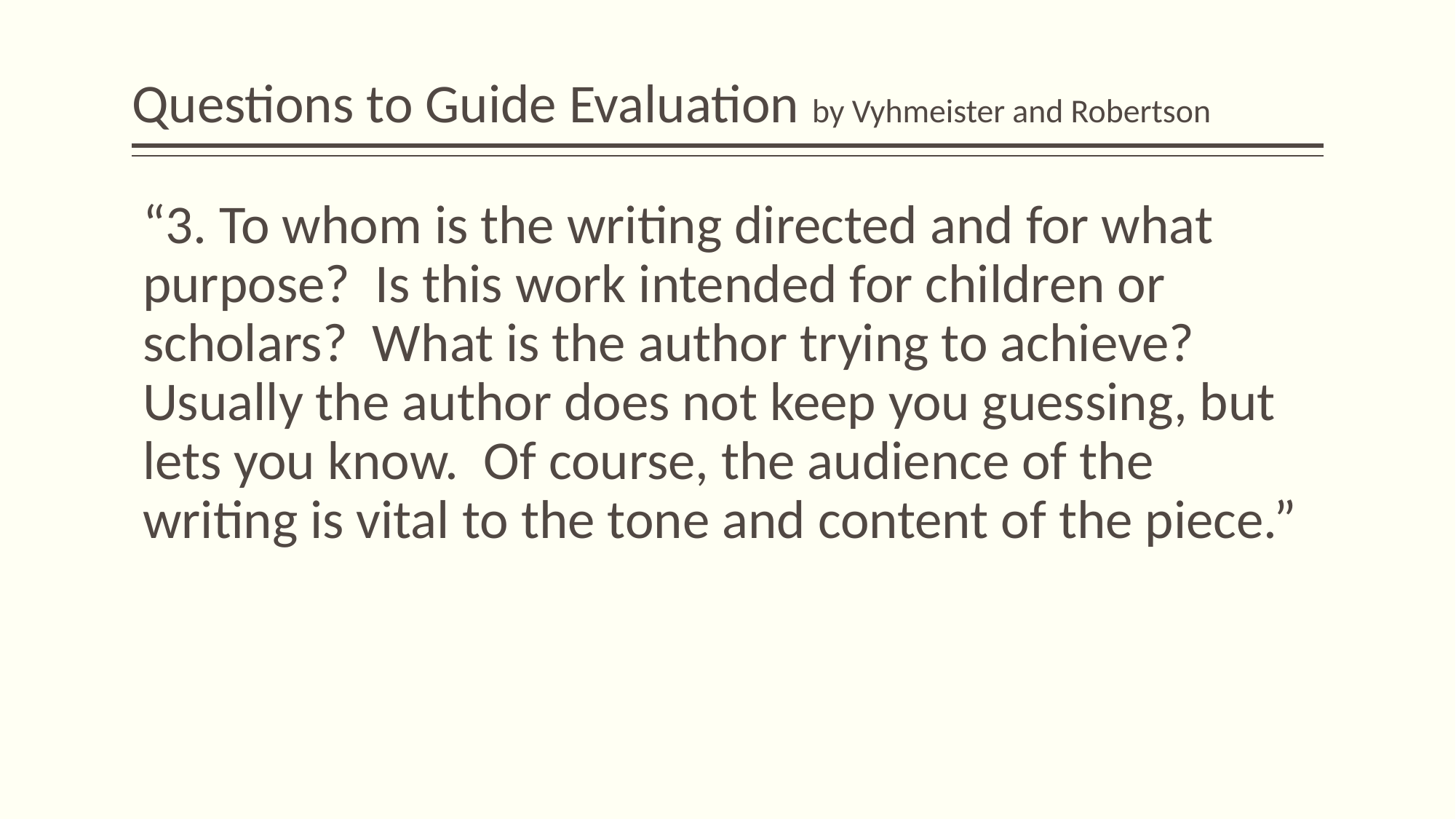

# Questions to Guide Evaluation by Vyhmeister and Robertson
“3. To whom is the writing directed and for what purpose?  Is this work intended for children or scholars?  What is the author trying to achieve?  Usually the author does not keep you guessing, but lets you know.  Of course, the audience of the writing is vital to the tone and content of the piece.”